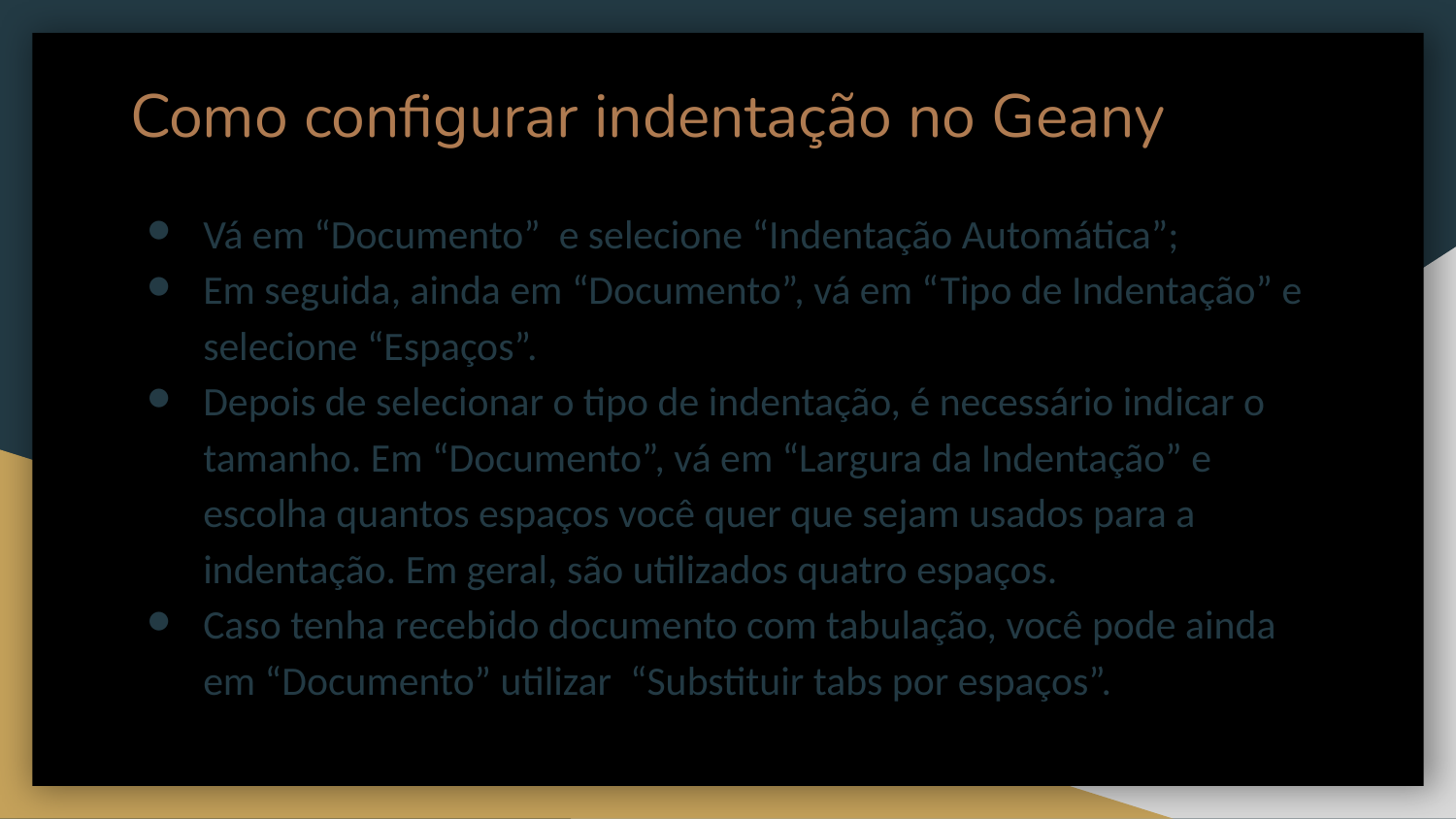

# Como configurar indentação no Geany
Vá em “Documento”  e selecione “Indentação Automática”;
Em seguida, ainda em “Documento”, vá em “Tipo de Indentação” e selecione “Espaços”.
Depois de selecionar o tipo de indentação, é necessário indicar o tamanho. Em “Documento”, vá em “Largura da Indentação” e escolha quantos espaços você quer que sejam usados para a indentação. Em geral, são utilizados quatro espaços.
Caso tenha recebido documento com tabulação, você pode ainda em “Documento” utilizar  “Substituir tabs por espaços”.